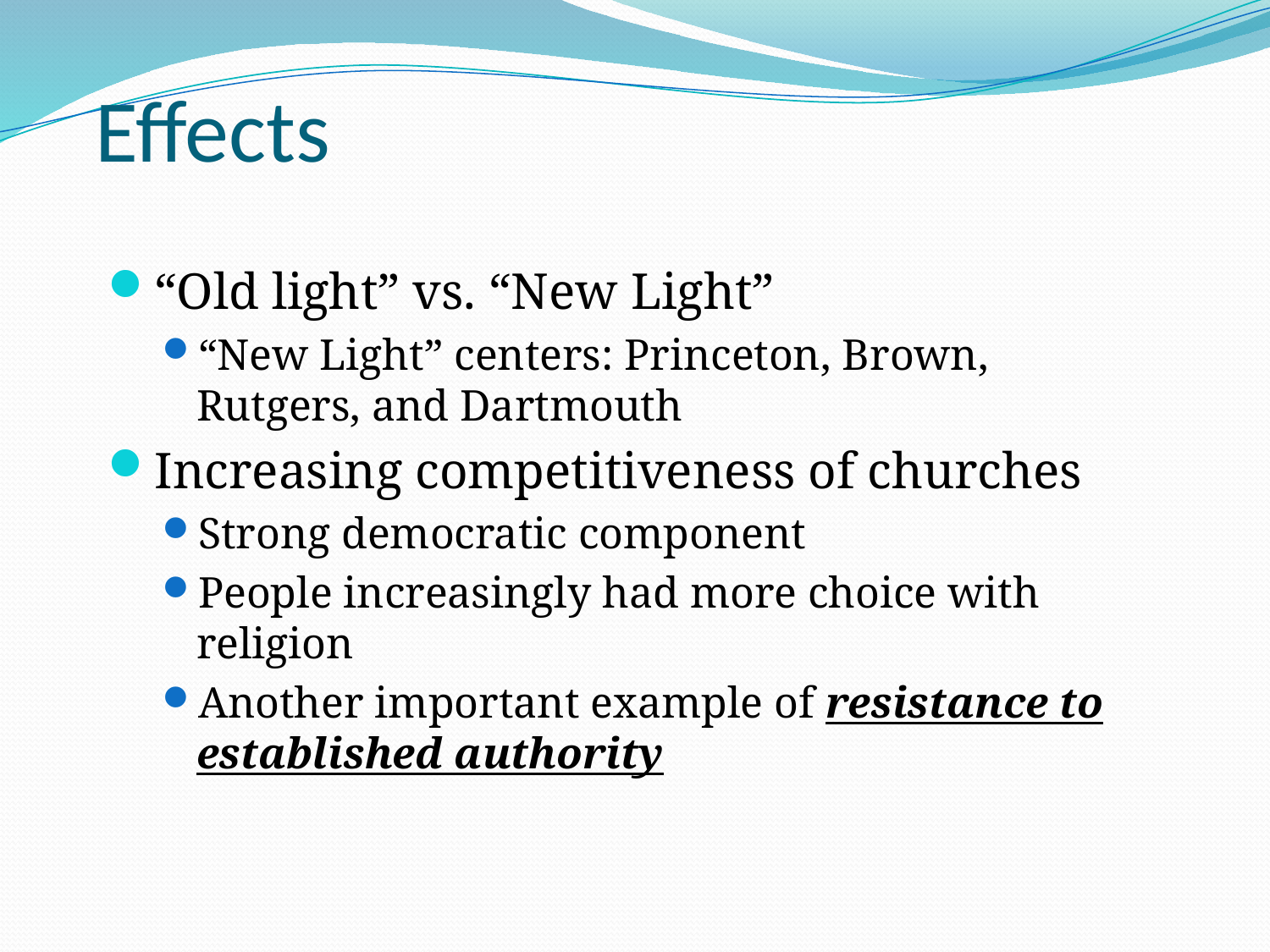

# Effects
“Old light” vs. “New Light”
“New Light” centers: Princeton, Brown, Rutgers, and Dartmouth
Increasing competitiveness of churches
Strong democratic component
People increasingly had more choice with religion
Another important example of resistance to established authority